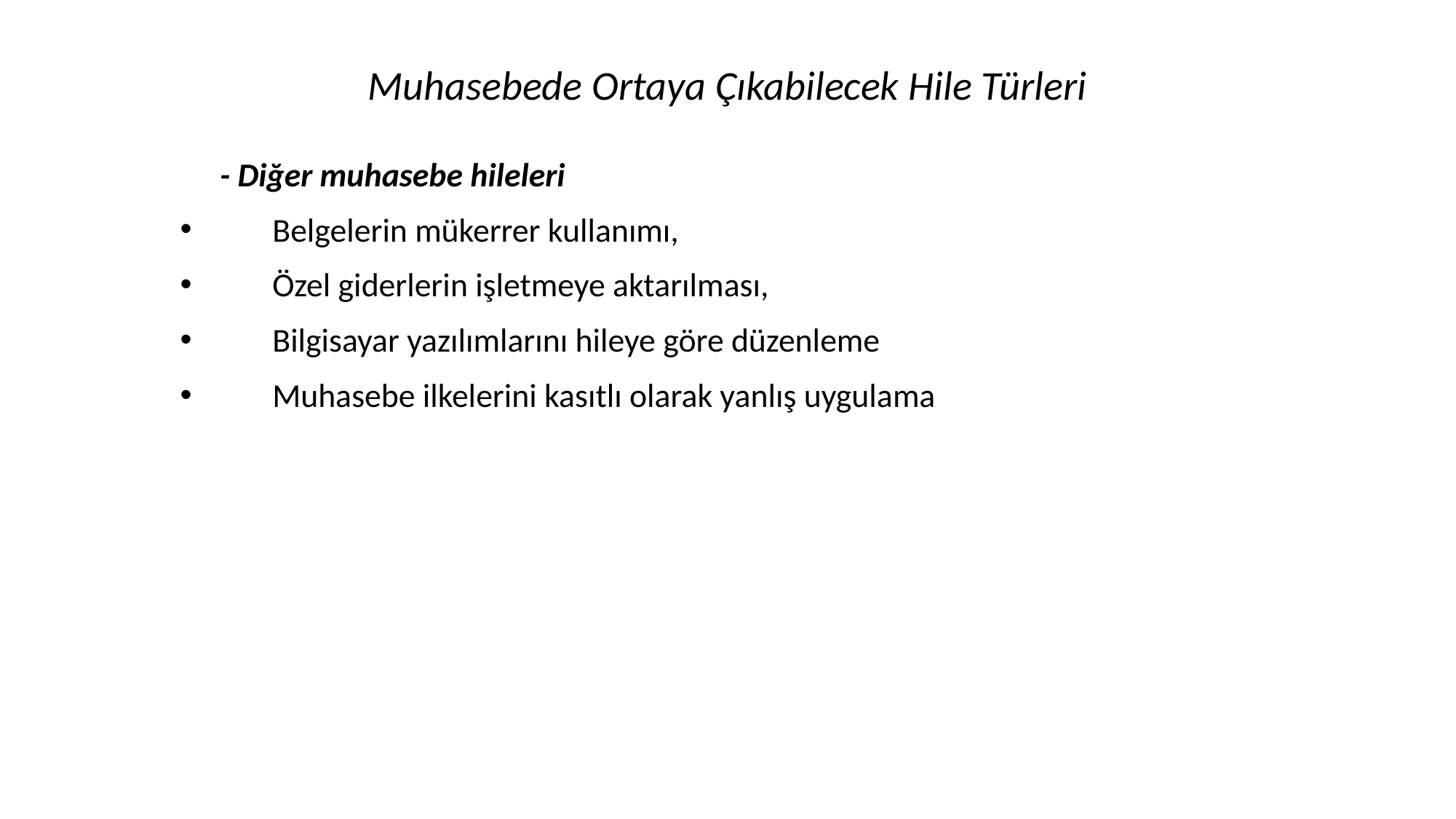

# Muhasebede Ortaya Çıkabilecek Hile Türleri
	- Diğer muhasebe hileleri
	Belgelerin mükerrer kullanımı,
	Özel giderlerin işletmeye aktarılması,
	Bilgisayar yazılımlarını hileye göre düzenleme
	Muhasebe ilkelerini kasıtlı olarak yanlış uygulama